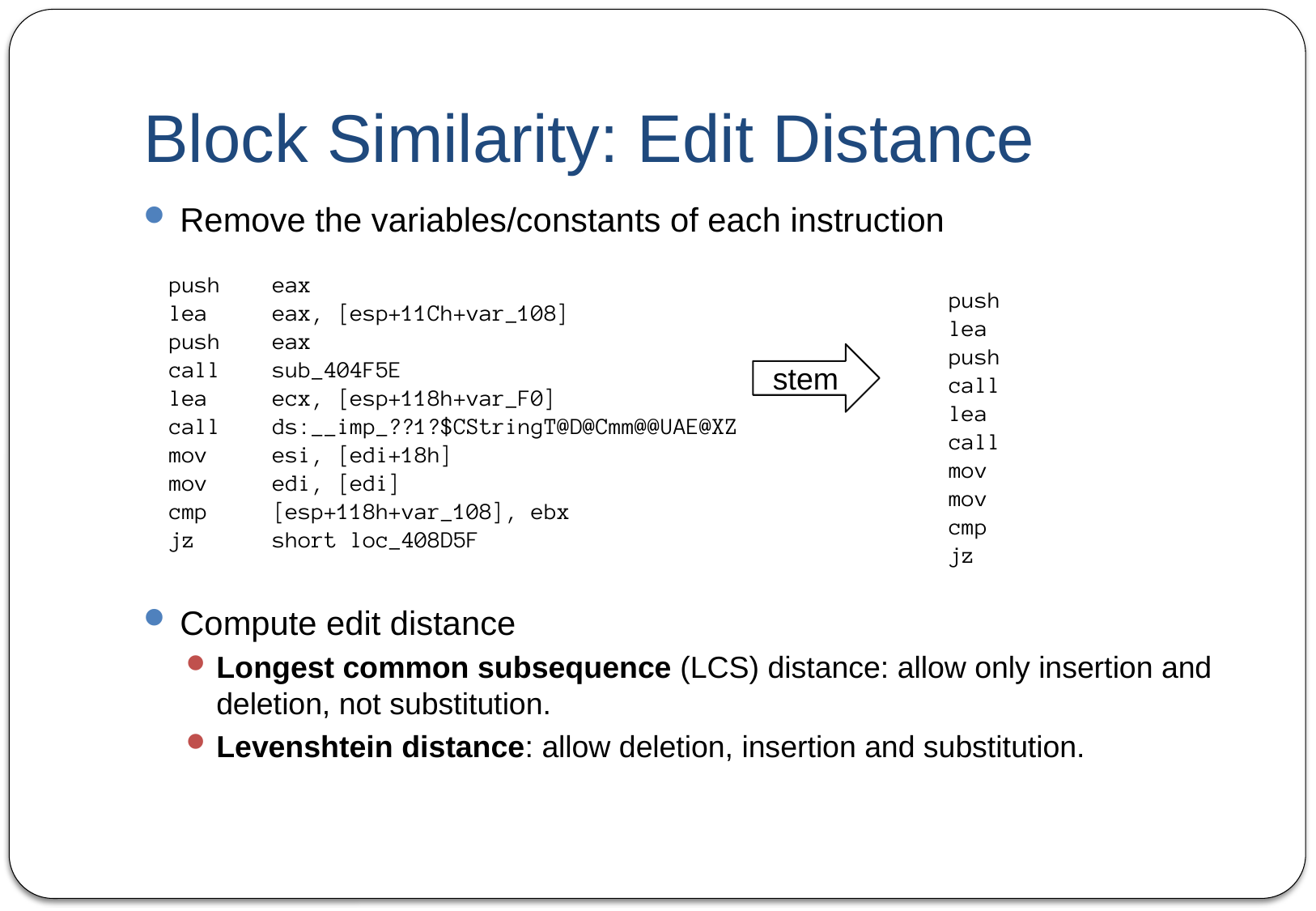

# Block Similarity: Edit Distance
Remove the variables/constants of each instruction

Compute edit distance
Longest common subsequence (LCS) distance: allow only insertion and deletion, not substitution.
Levenshtein distance: allow deletion, insertion and substitution.
push    eax
lea     eax, [esp+11Ch+var_108]
push    eax
call    sub_404F5E
lea     ecx, [esp+118h+var_F0]
call    ds:__imp_??1?$CStringT@D@Cmm@@UAE@XZ
mov     esi, [edi+18h]
mov     edi, [edi]
cmp     [esp+118h+var_108], ebx
jz      short loc_408D5F
push
lea
push
call
lea
call
mov
mov
cmp
jz

stem